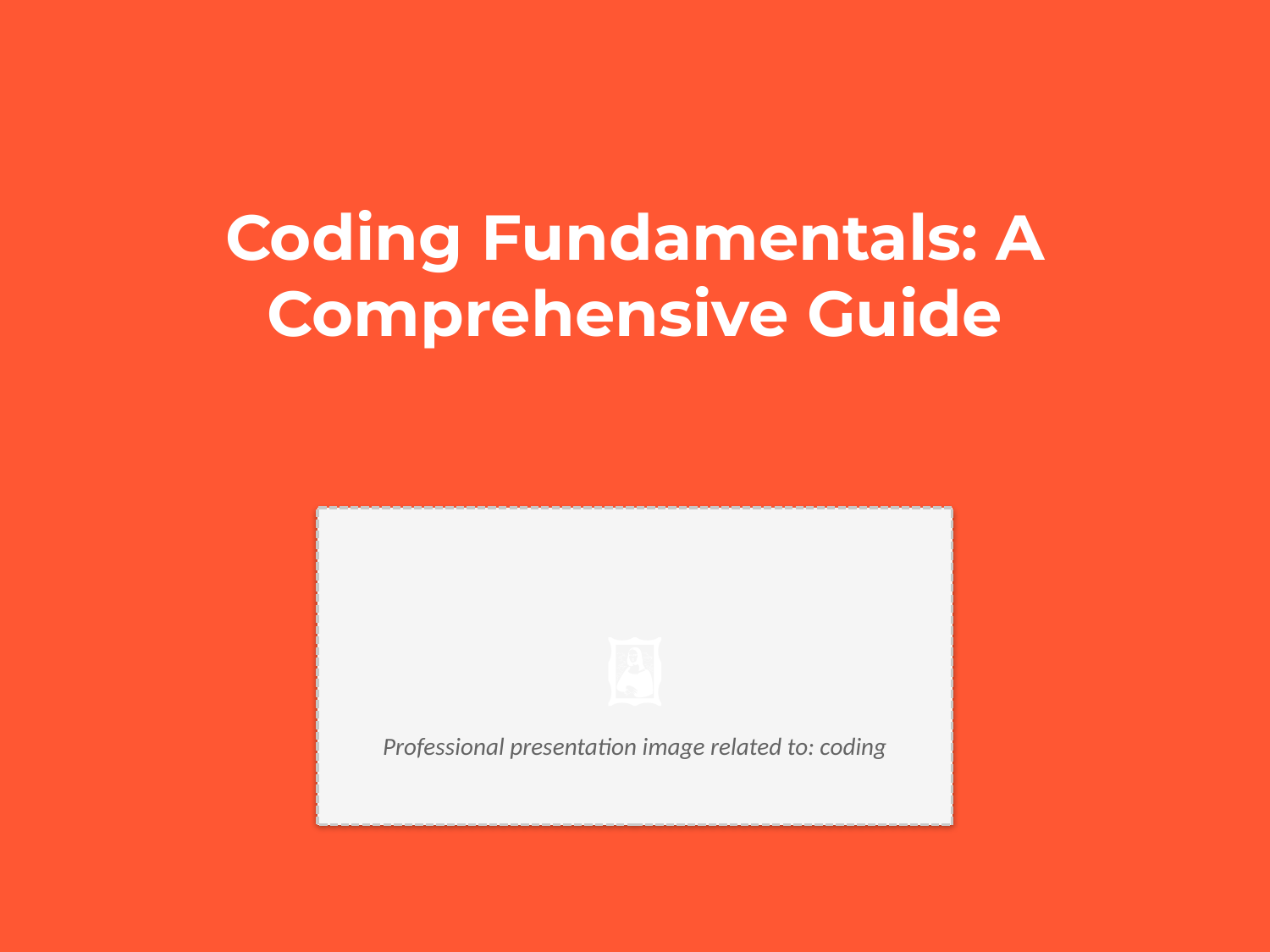

Coding Fundamentals: A Comprehensive Guide

🖼️
Professional presentation image related to: coding